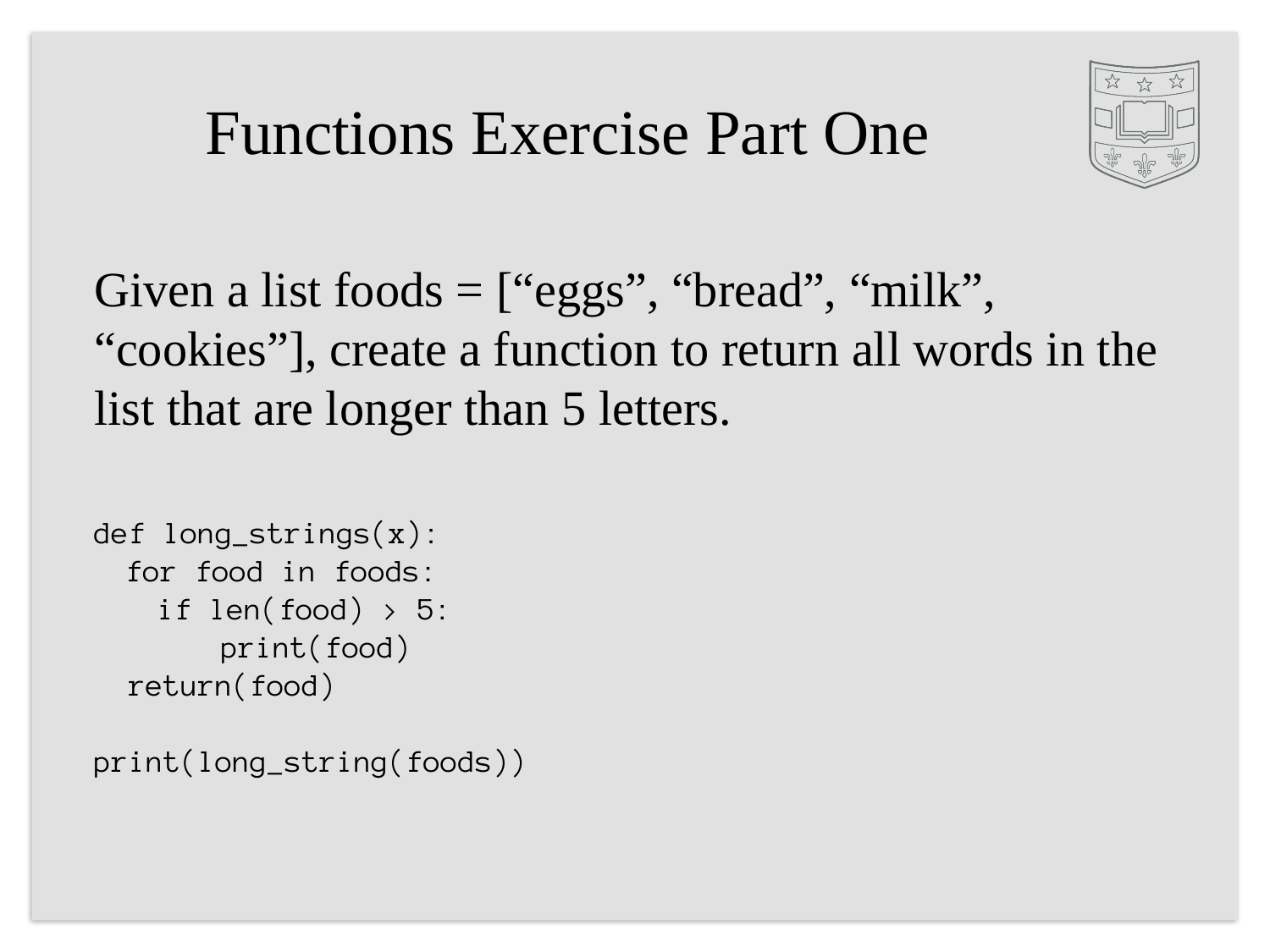

# Functions Exercise Part One
Given a list foods = [“eggs”, “bread”, “milk”, “cookies”], create a function to return all words in the list that are longer than 5 letters.

def long_strings(x):
 for food in foods:
  if len(food) > 5:
	print(food)
  return(food)

print(long_string(foods))